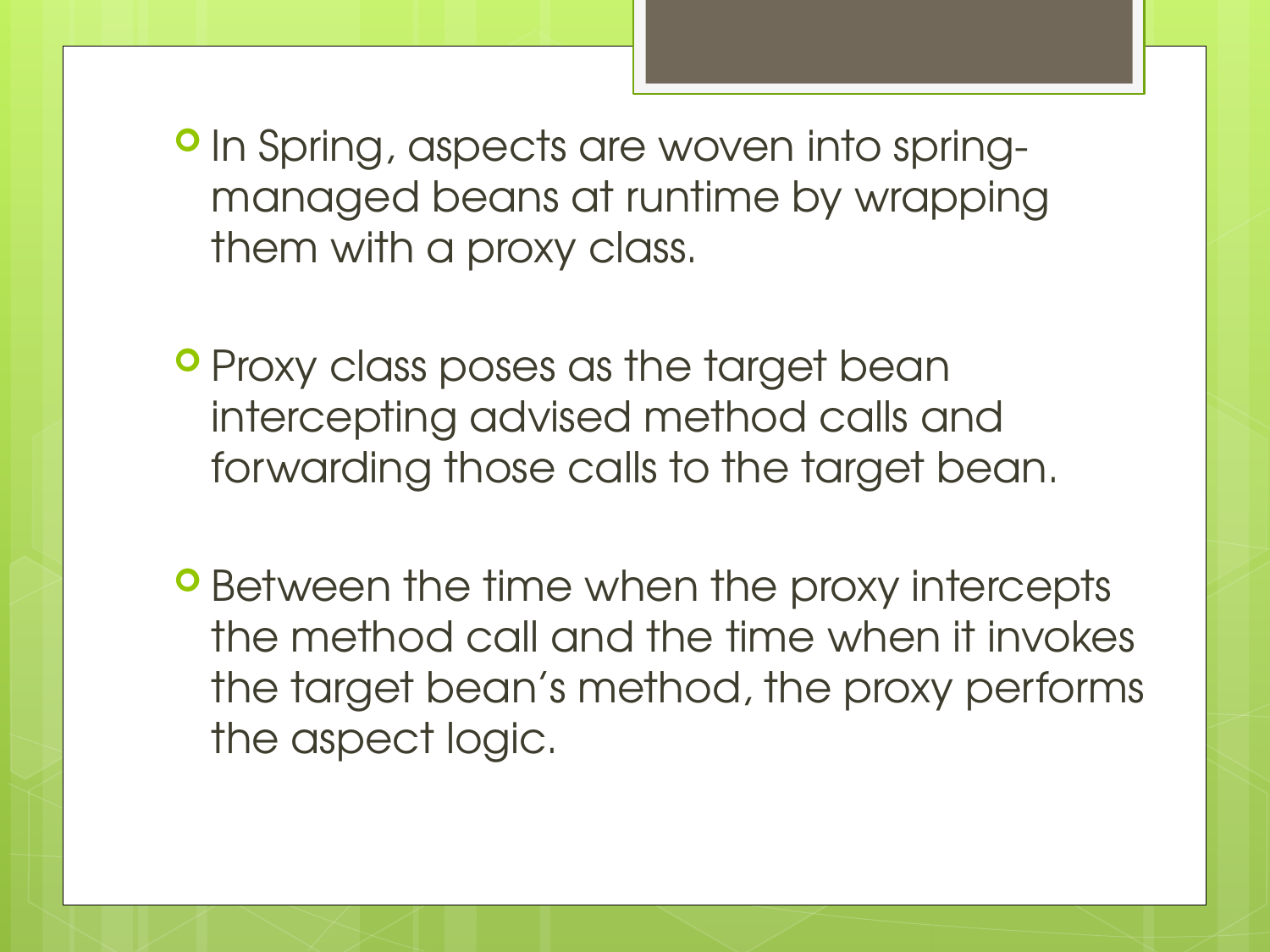

In Spring, aspects are woven into spring-managed beans at runtime by wrapping them with a proxy class.

Proxy class poses as the target bean intercepting advised method calls and forwarding those calls to the target bean.

Between the time when the proxy intercepts the method call and the time when it invokes the target bean’s method, the proxy performs the aspect logic.